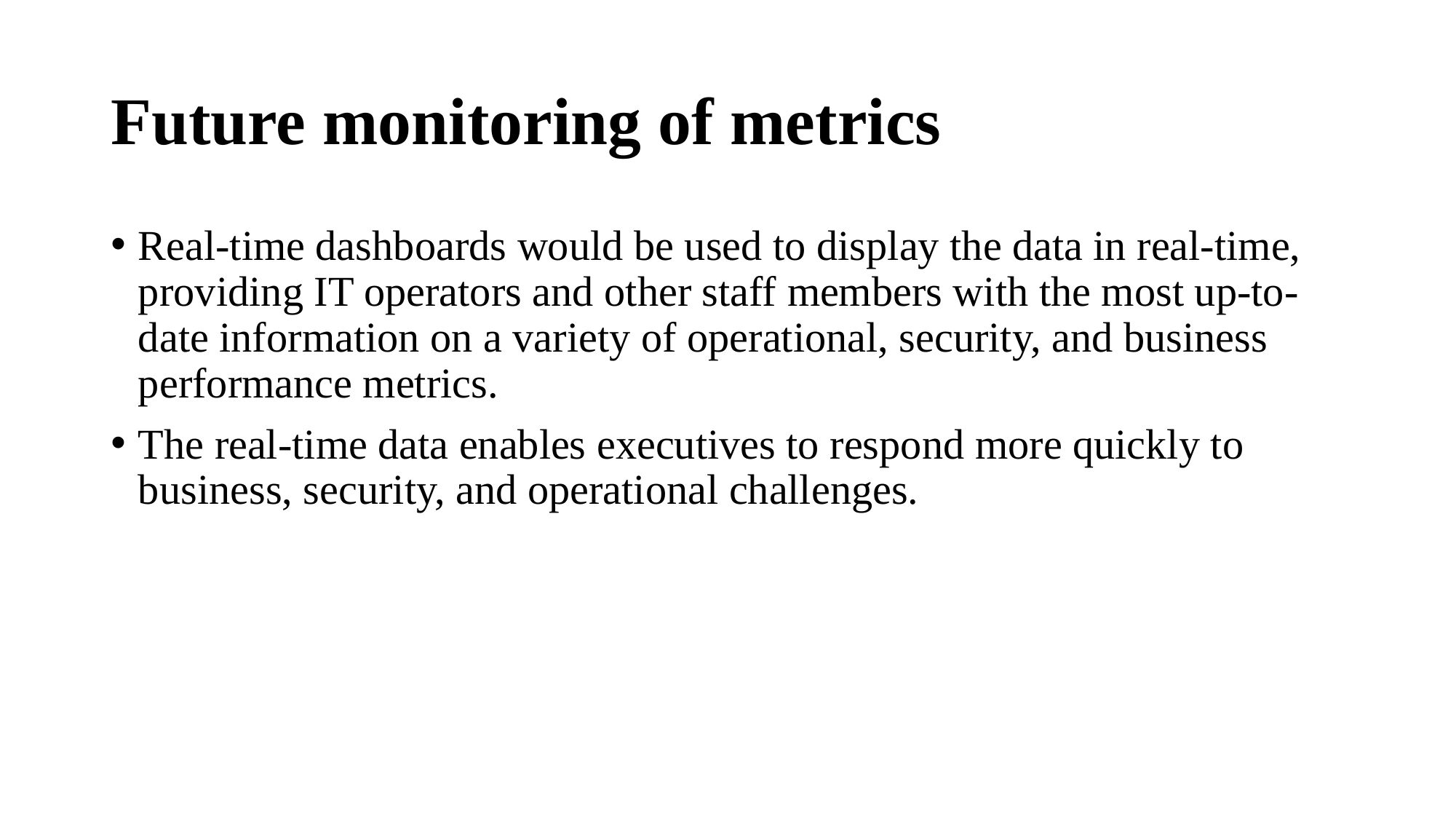

# Future monitoring of metrics
Real-time dashboards would be used to display the data in real-time, providing IT operators and other staff members with the most up-to-date information on a variety of operational, security, and business performance metrics.
The real-time data enables executives to respond more quickly to business, security, and operational challenges.